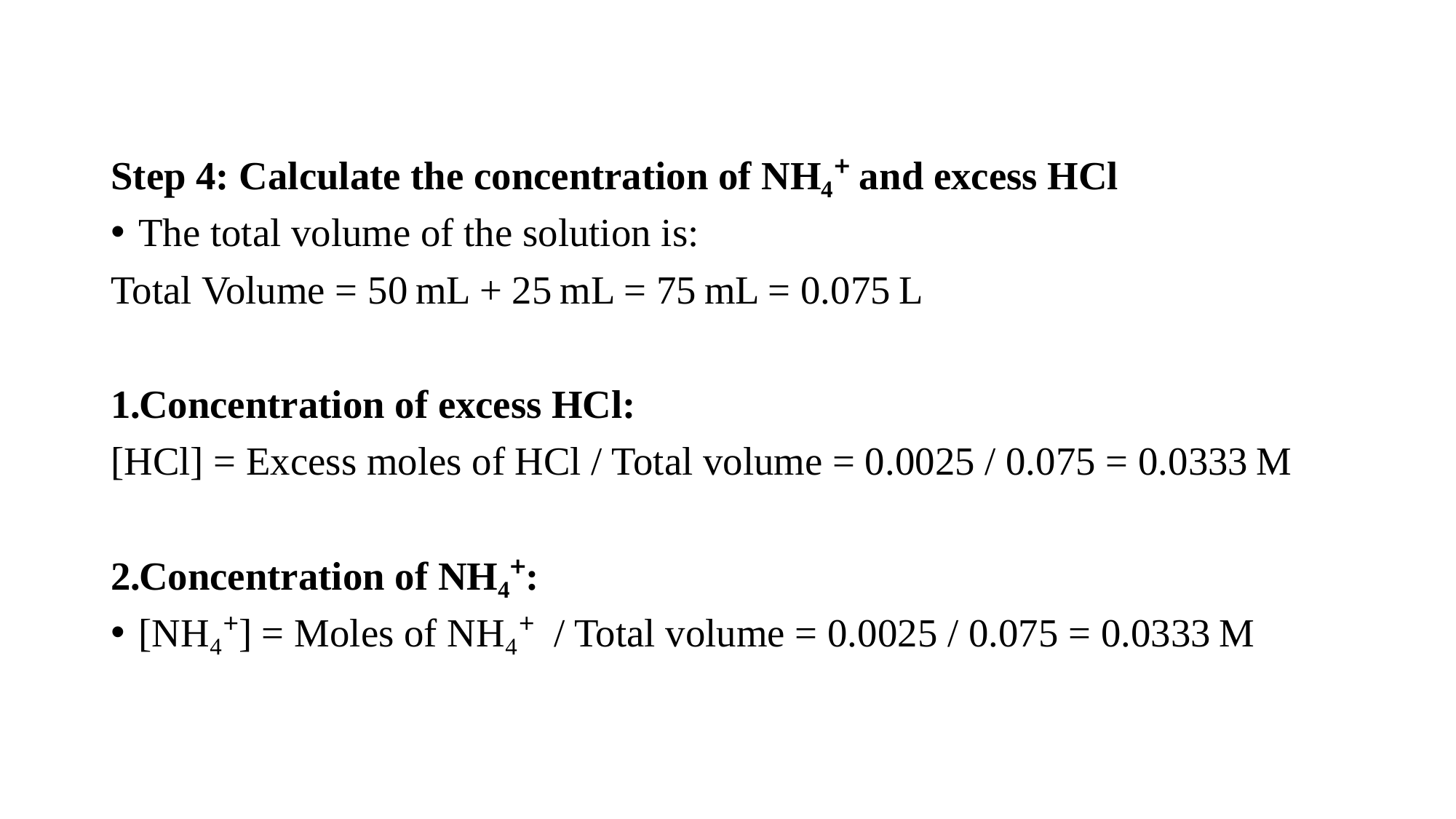

Step 4: Calculate the concentration of NH₄⁺ and excess HCl
The total volume of the solution is:
Total Volume = 50 mL + 25 mL = 75 mL = 0.075 L

Concentration of excess HCl:
[HCl] = Excess moles of HCl / Total volume = 0.0025 / 0.075 = 0.0333 M

Concentration of NH₄⁺:
[NH₄⁺] = Moles of NH₄⁺  / Total volume = 0.0025 / 0.075 = 0.0333 M